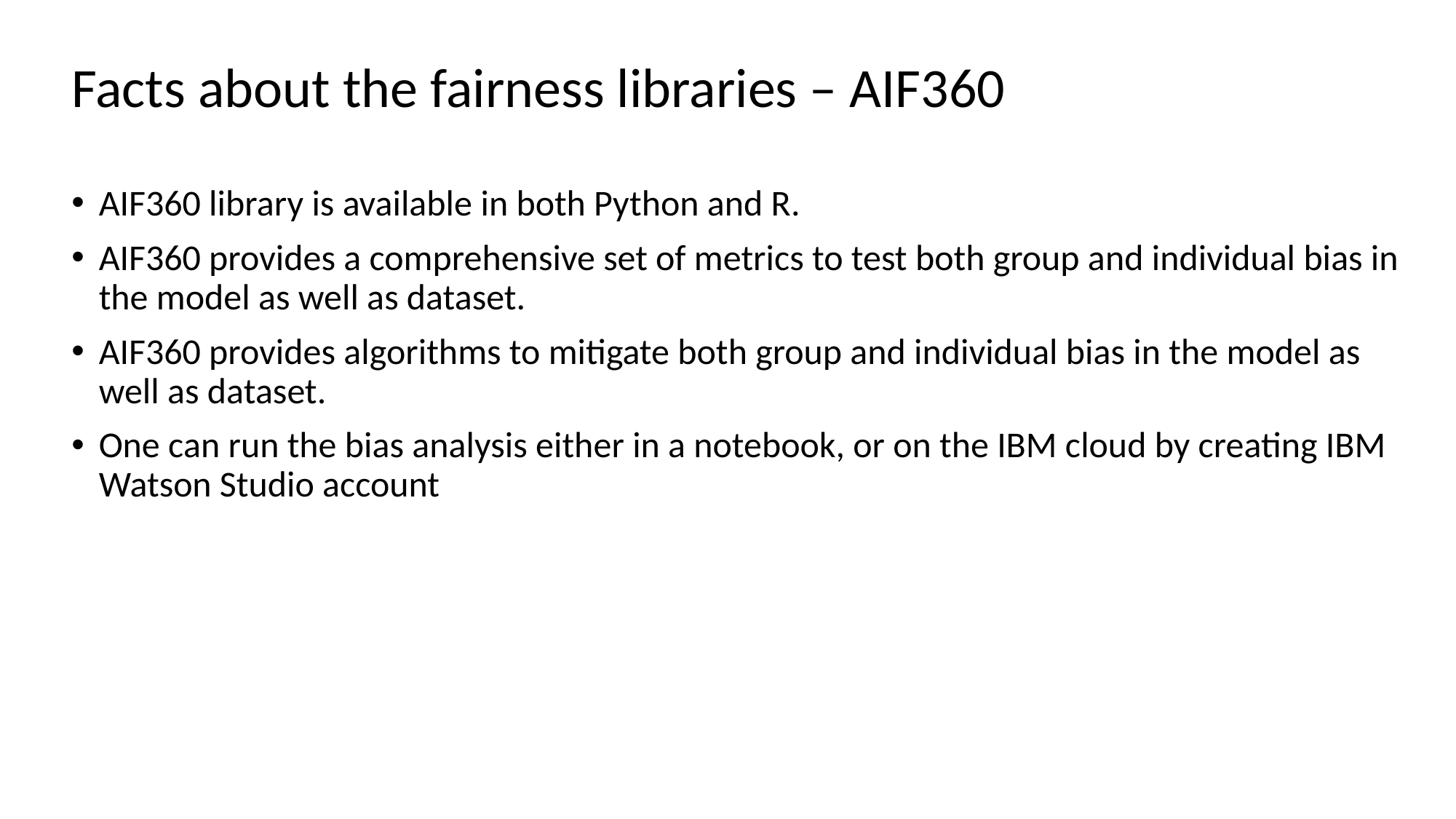

# Facts about the fairness libraries – AIF360
AIF360 library is available in both Python and R.
AIF360 provides a comprehensive set of metrics to test both group and individual bias in the model as well as dataset.
AIF360 provides algorithms to mitigate both group and individual bias in the model as well as dataset.
One can run the bias analysis either in a notebook, or on the IBM cloud by creating IBM Watson Studio account